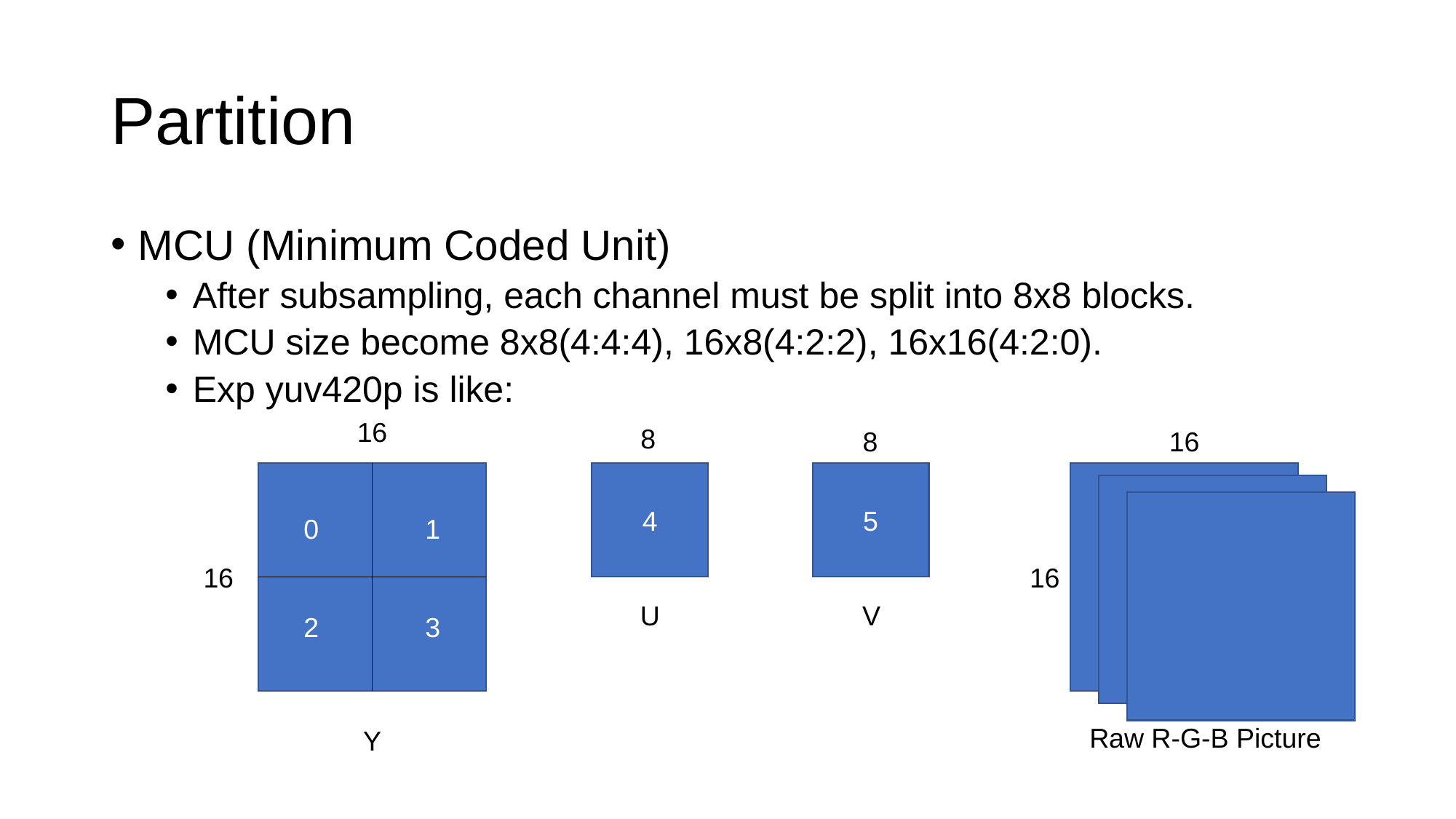

# Partition
MCU (Minimum Coded Unit)
After subsampling, each channel must be split into 8x8 blocks.
MCU size become 8x8(4:4:4), 16x8(4:2:2), 16x16(4:2:0).
Exp yuv420p is like:

16
8
8
16

5
4
0              1

2              3

16
16
U
V
Raw R-G-B Picture
Y